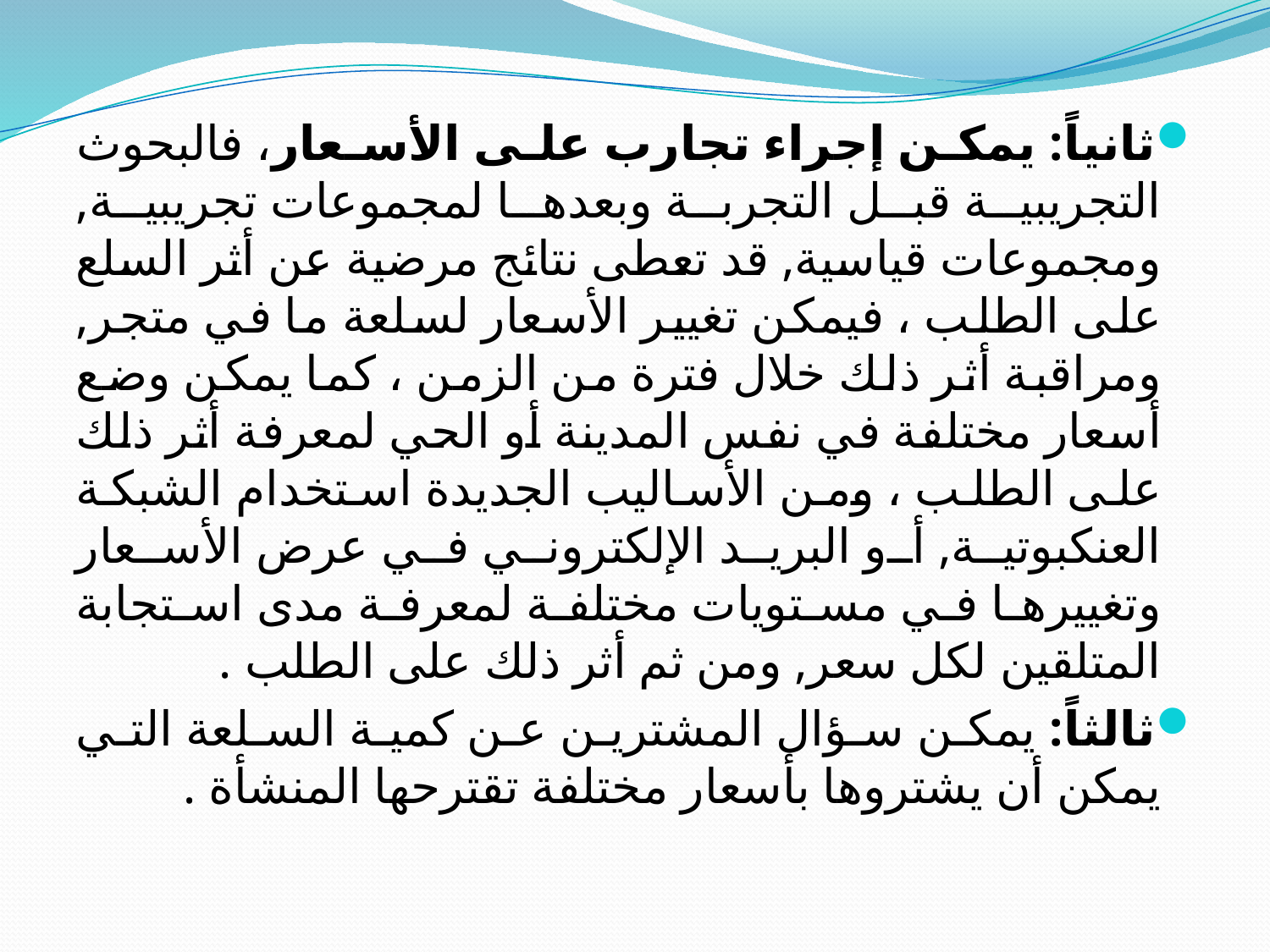

ثانياً: يمكن إجراء تجارب على الأسعار، فالبحوث التجريبية قبل التجربة وبعدها لمجموعات تجريبية, ومجموعات قياسية, قد تعطى نتائج مرضية عن أثر السلع على الطلب ، فيمكن تغيير الأسعار لسلعة ما في متجر, ومراقبة أثر ذلك خلال فترة من الزمن ، كما يمكن وضع أسعار مختلفة في نفس المدينة أو الحي لمعرفة أثر ذلك على الطلب ، ومن الأساليب الجديدة استخدام الشبكة العنكبوتية, أو البريد الإلكتروني في عرض الأسعار وتغييرها في مستويات مختلفة لمعرفة مدى استجابة المتلقين لكل سعر, ومن ثم أثر ذلك على الطلب .
ثالثاً: يمكن سؤال المشترين عن كمية السلعة التي يمكن أن يشتروها بأسعار مختلفة تقترحها المنشأة .